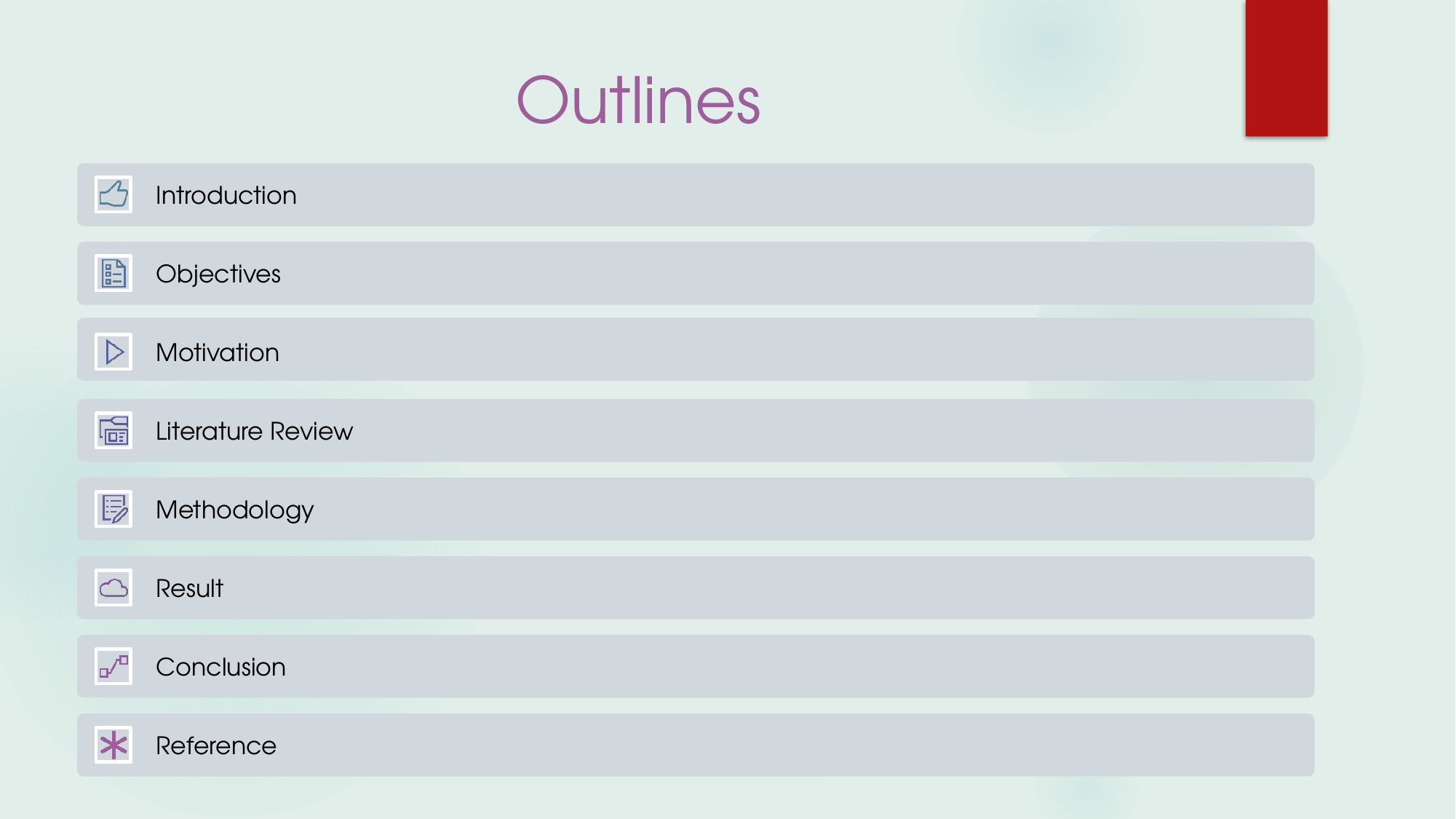

# Outlines
Introduction
Objectives
Motivation
Literature Review
Methodology
Result
Conclusion
Reference